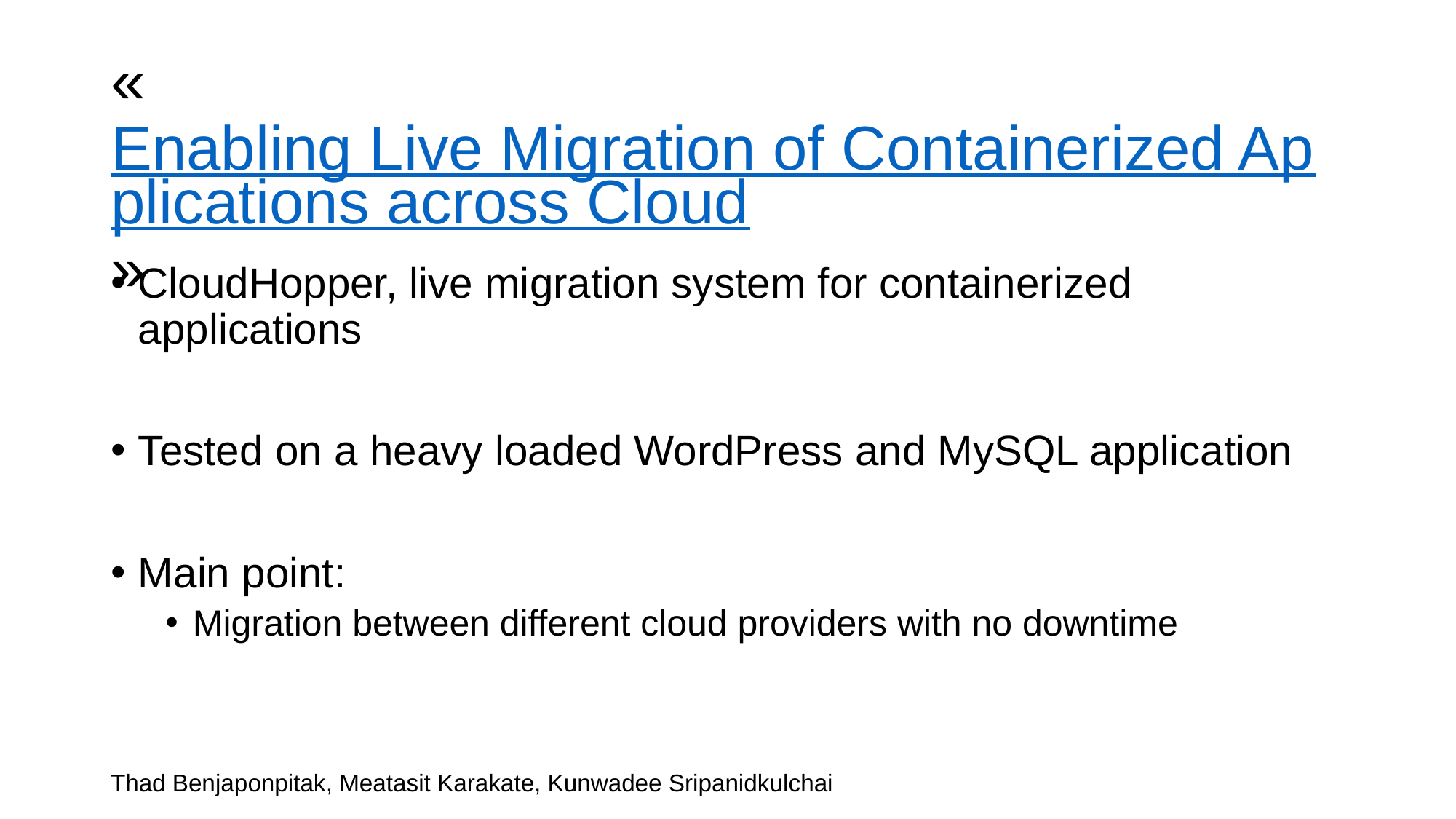

# «Enabling Live Migration of Containerized Applications across Cloud»
CloudHopper, live migration system for containerized applications

Tested on a heavy loaded WordPress and MySQL application

Main point:
Migration between different cloud providers with no downtime

Thad Benjaponpitak, Meatasit Karakate, Kunwadee Sripanidkulchai